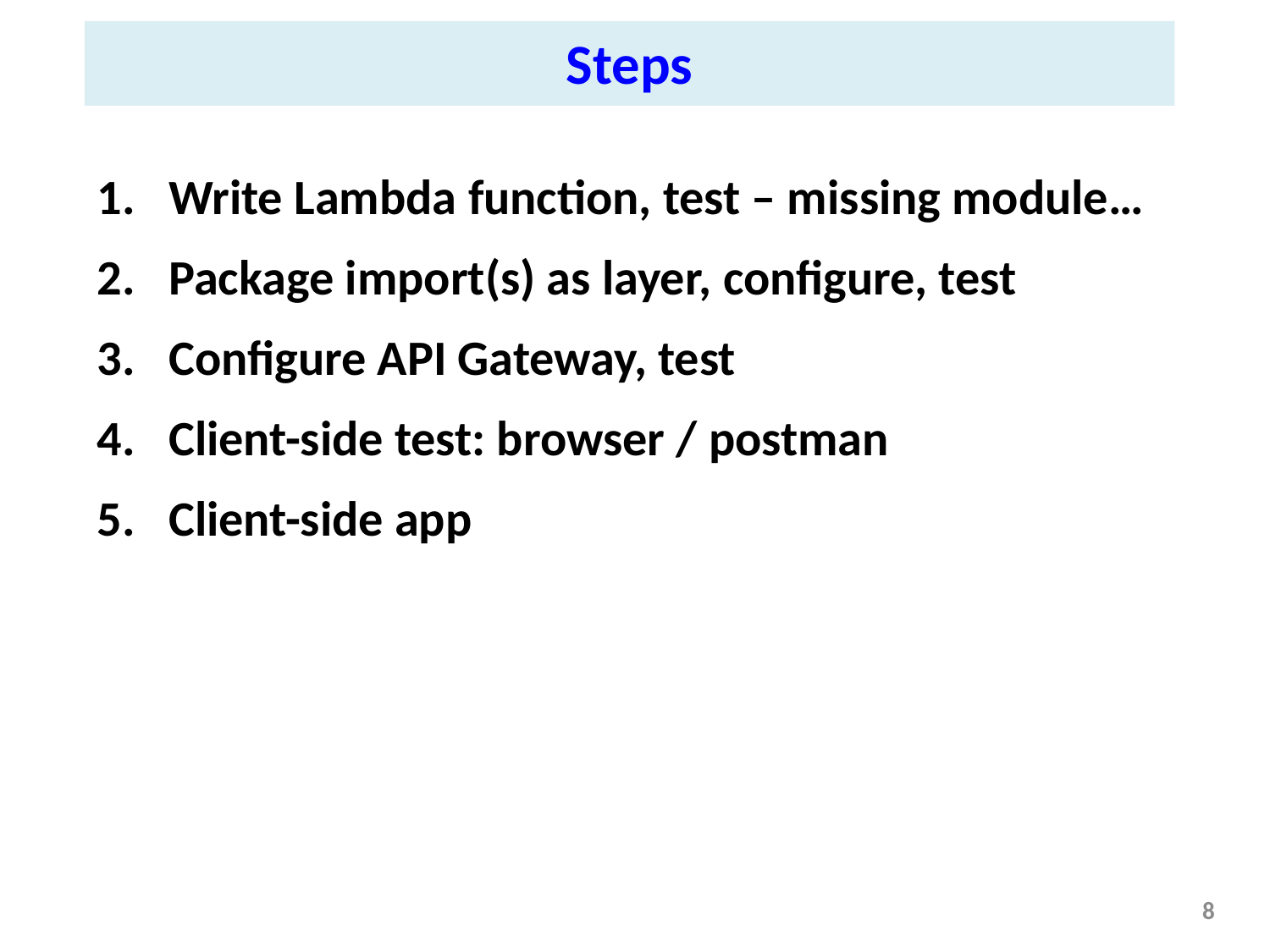

Steps
Write Lambda function, test – missing module…
Package import(s) as layer, configure, test
Configure API Gateway, test
Client-side test: browser / postman
Client-side app
8